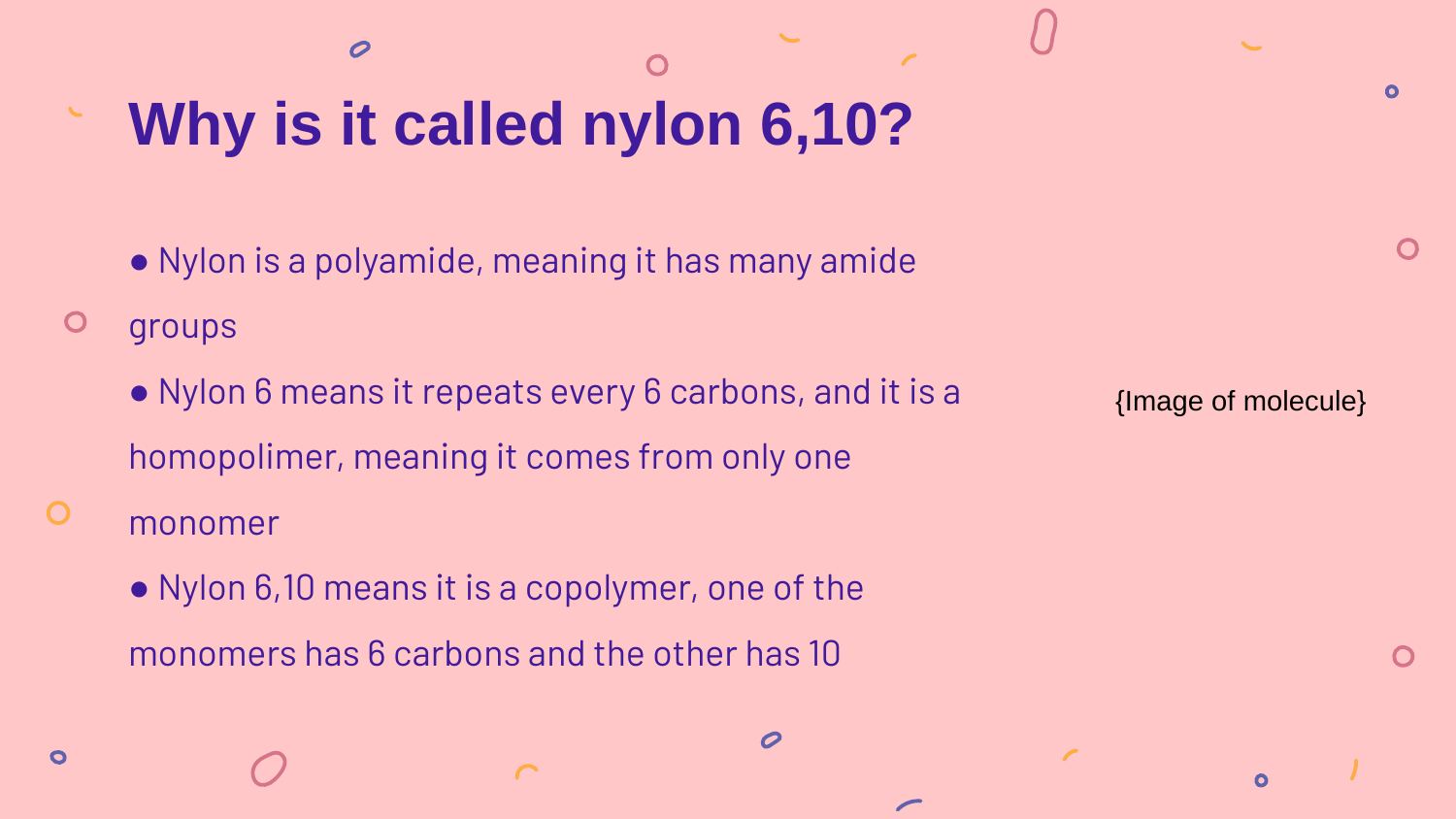

# Why is it called nylon 6,10?
● Nylon is a polyamide, meaning it has many amide groups
● Nylon 6 means it repeats every 6 carbons, and it is a homopolimer, meaning it comes from only one monomer
● Nylon 6,10 means it is a copolymer, one of the monomers has 6 carbons and the other has 10

{Image of molecule}